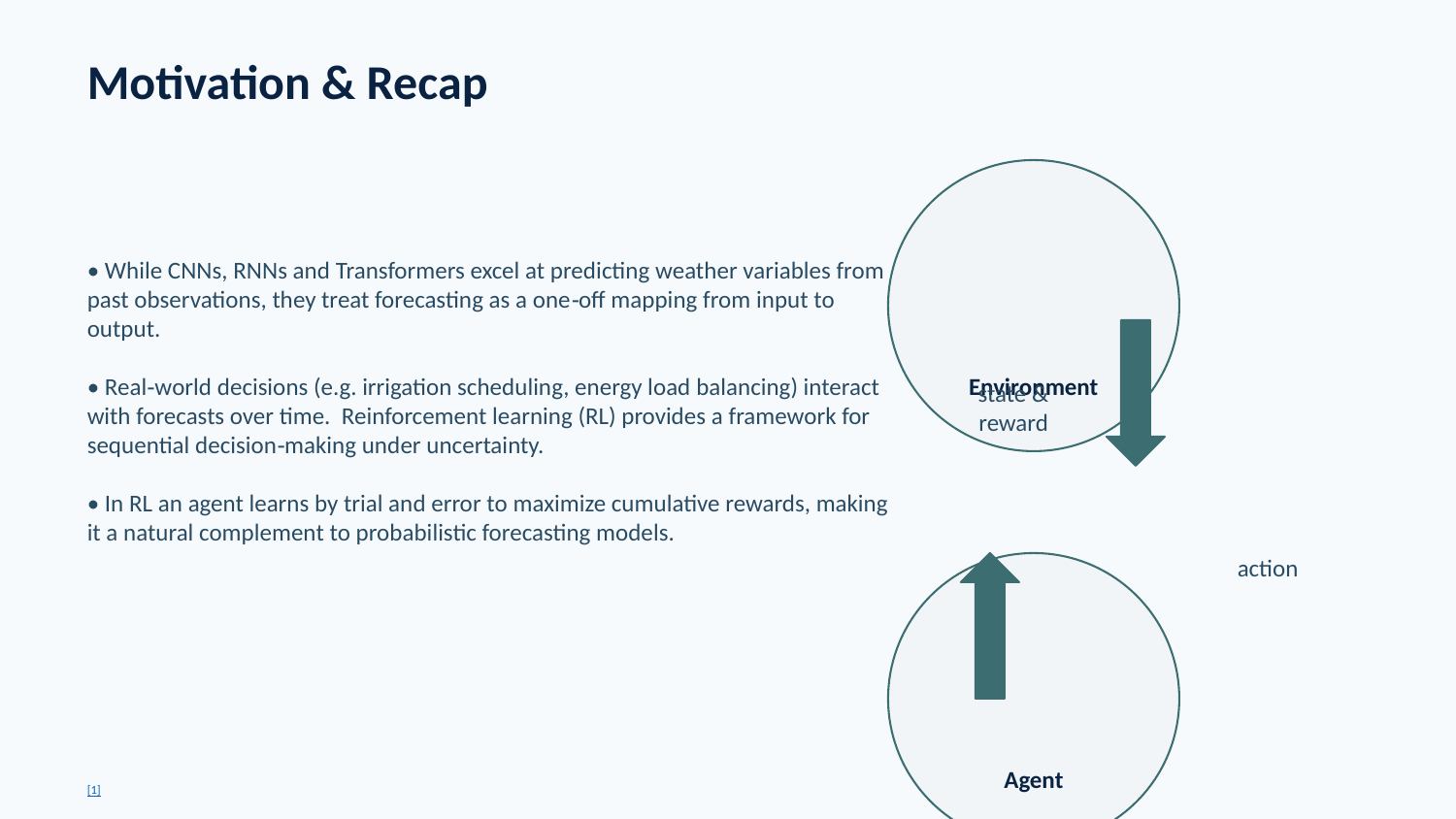

Motivation & Recap
• While CNNs, RNNs and Transformers excel at predicting weather variables from past observations, they treat forecasting as a one‑off mapping from input to output.

• Real‑world decisions (e.g. irrigation scheduling, energy load balancing) interact with forecasts over time.  Reinforcement learning (RL) provides a framework for sequential decision‑making under uncertainty.

• In RL an agent learns by trial and error to maximize cumulative rewards, making it a natural complement to probabilistic forecasting models.

Environment
state &
reward
action

Agent
[1]